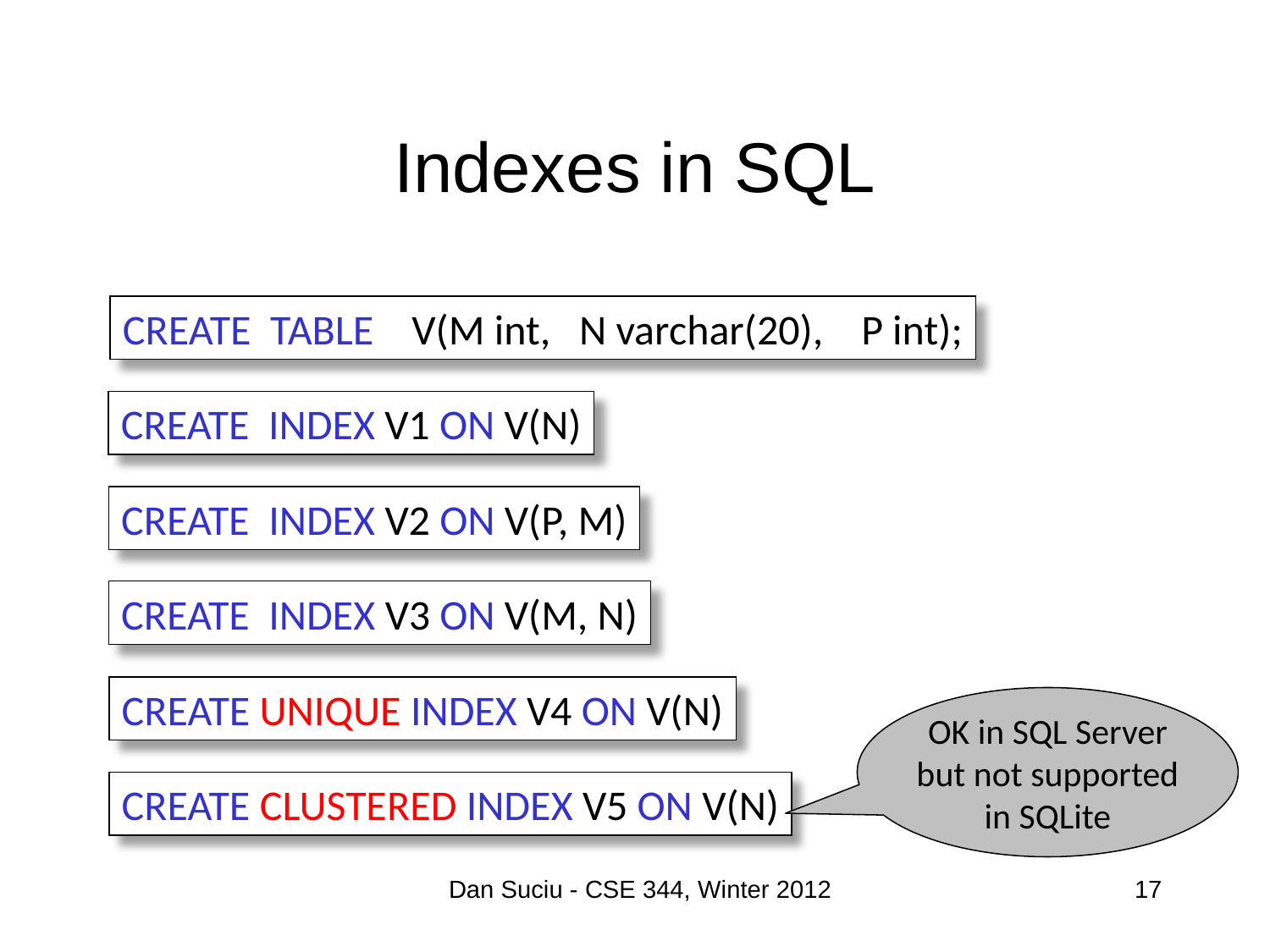

# Indexes in SQL
CREATE  TABLE    V(M int,   N varchar(20),    P int);
CREATE  INDEX V1 ON V(N)
CREATE  INDEX V2 ON V(P, M)
CREATE  INDEX V3 ON V(M, N)
CREATE UNIQUE INDEX V4 ON V(N)
OK in SQL Server but not supported in SQLite
CREATE CLUSTERED INDEX V5 ON V(N)
Dan Suciu - CSE 344, Winter 2012
17